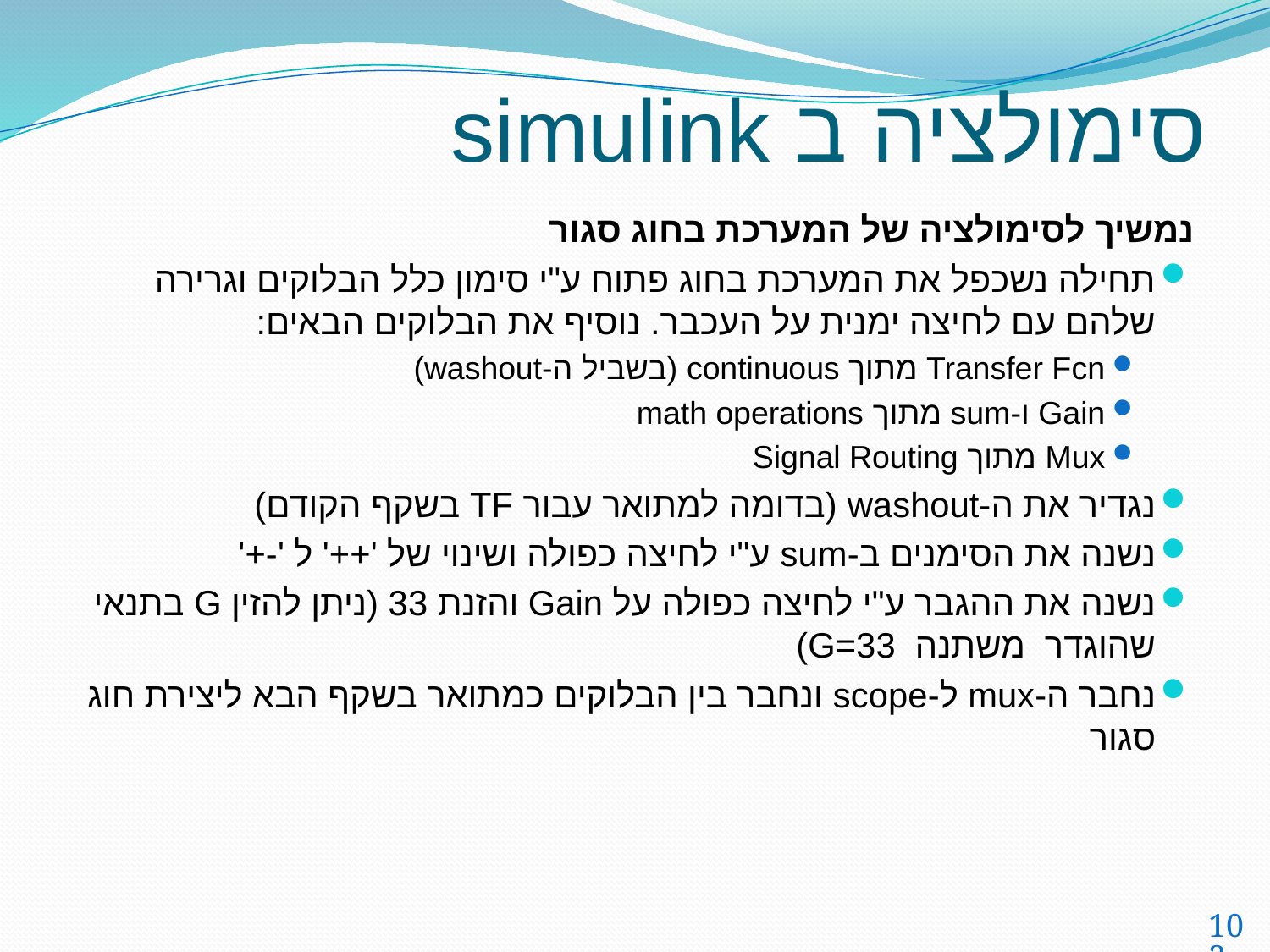

# סימולציה ב simulink
נמשיך לסימולציה של המערכת בחוג סגור
תחילה נשכפל את המערכת בחוג פתוח ע"י סימון כלל הבלוקים וגרירה שלהם עם לחיצה ימנית על העכבר. נוסיף את הבלוקים הבאים:
Transfer Fcn מתוך continuous (בשביל ה-washout)
Gain ו-sum מתוך math operations
Mux מתוך Signal Routing
נגדיר את ה-washout (בדומה למתואר עבור TF בשקף הקודם)
נשנה את הסימנים ב-sum ע"י לחיצה כפולה ושינוי של '++' ל '-+'
נשנה את ההגבר ע"י לחיצה כפולה על Gain והזנת 33 (ניתן להזין G בתנאי שהוגדר  משתנה  G=33)
נחבר ה-mux ל-scope ונחבר בין הבלוקים כמתואר בשקף הבא ליצירת חוג סגור